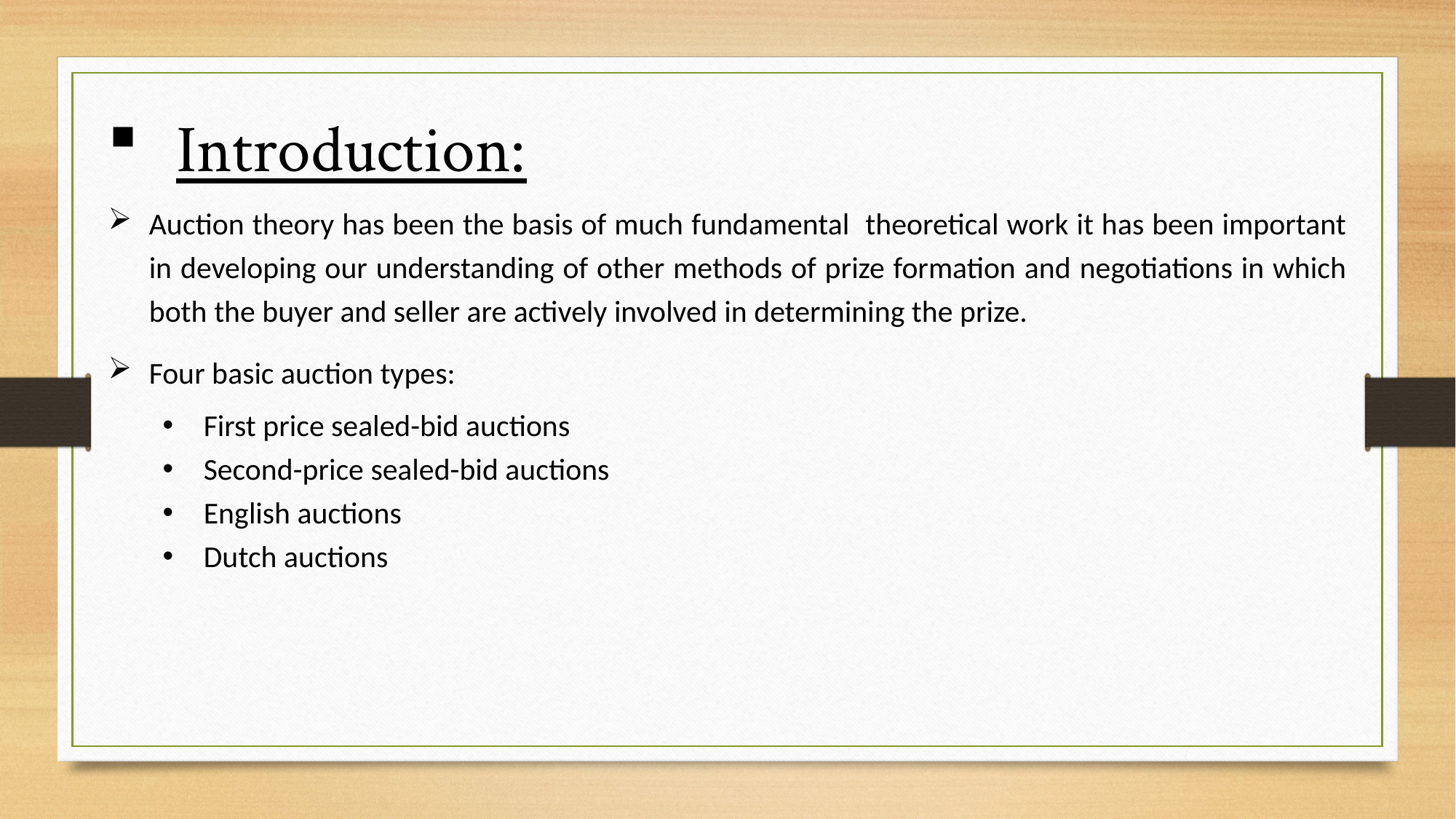

Introduction:
Auction theory has been the basis of much fundamental  theoretical work it has been important in developing our understanding of other methods of prize formation and negotiations in which both the buyer and seller are actively involved in determining the prize.
Four basic auction types:
First price sealed-bid auctions
Second-price sealed-bid auctions
English auctions
Dutch auctions